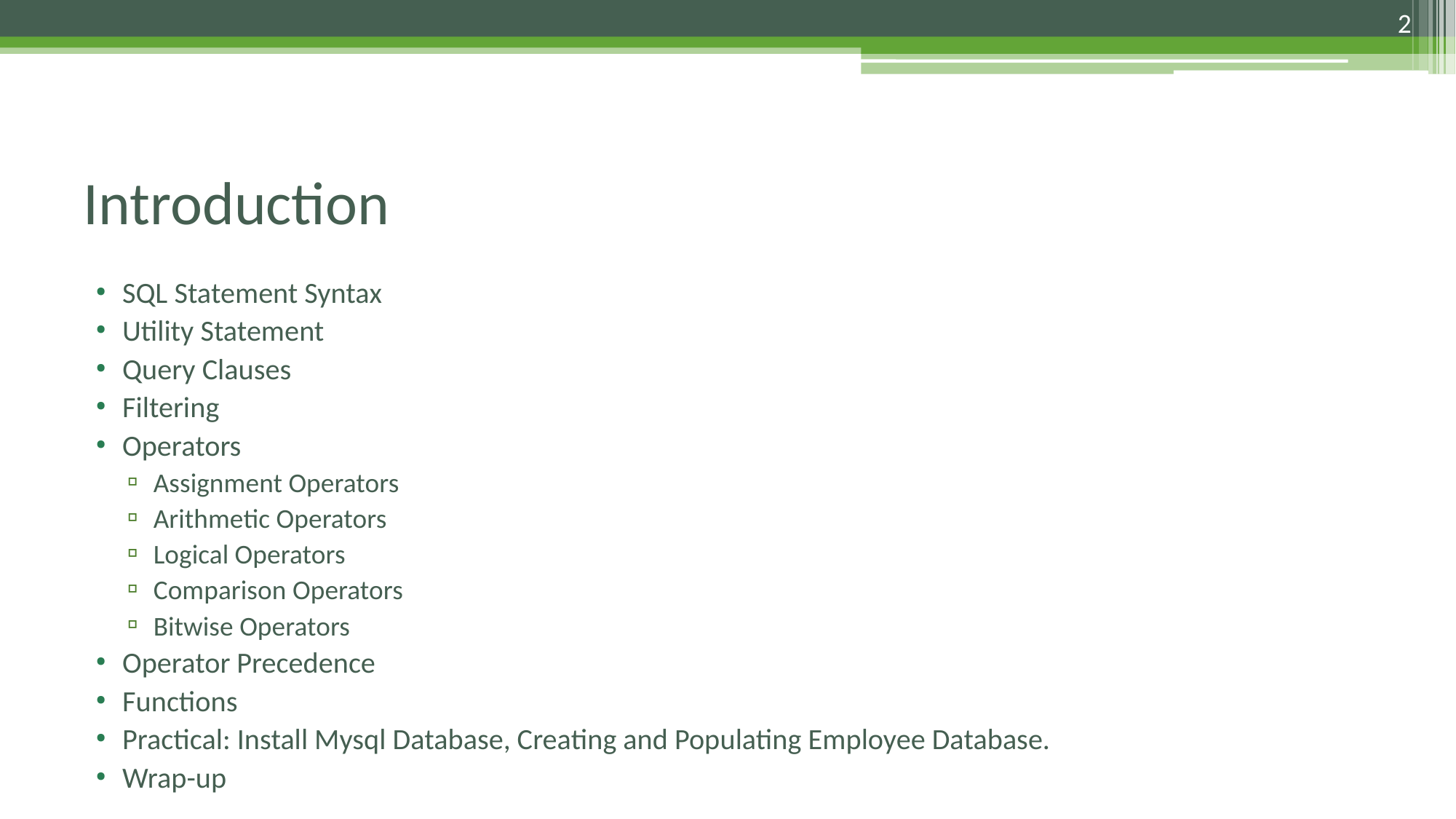

2
# Introduction
SQL Statement Syntax
Utility Statement
Query Clauses
Filtering
Operators
Assignment Operators
Arithmetic Operators
Logical Operators
Comparison Operators
Bitwise Operators
Operator Precedence
Functions
Practical: Install Mysql Database, Creating and Populating Employee Database.
Wrap-up